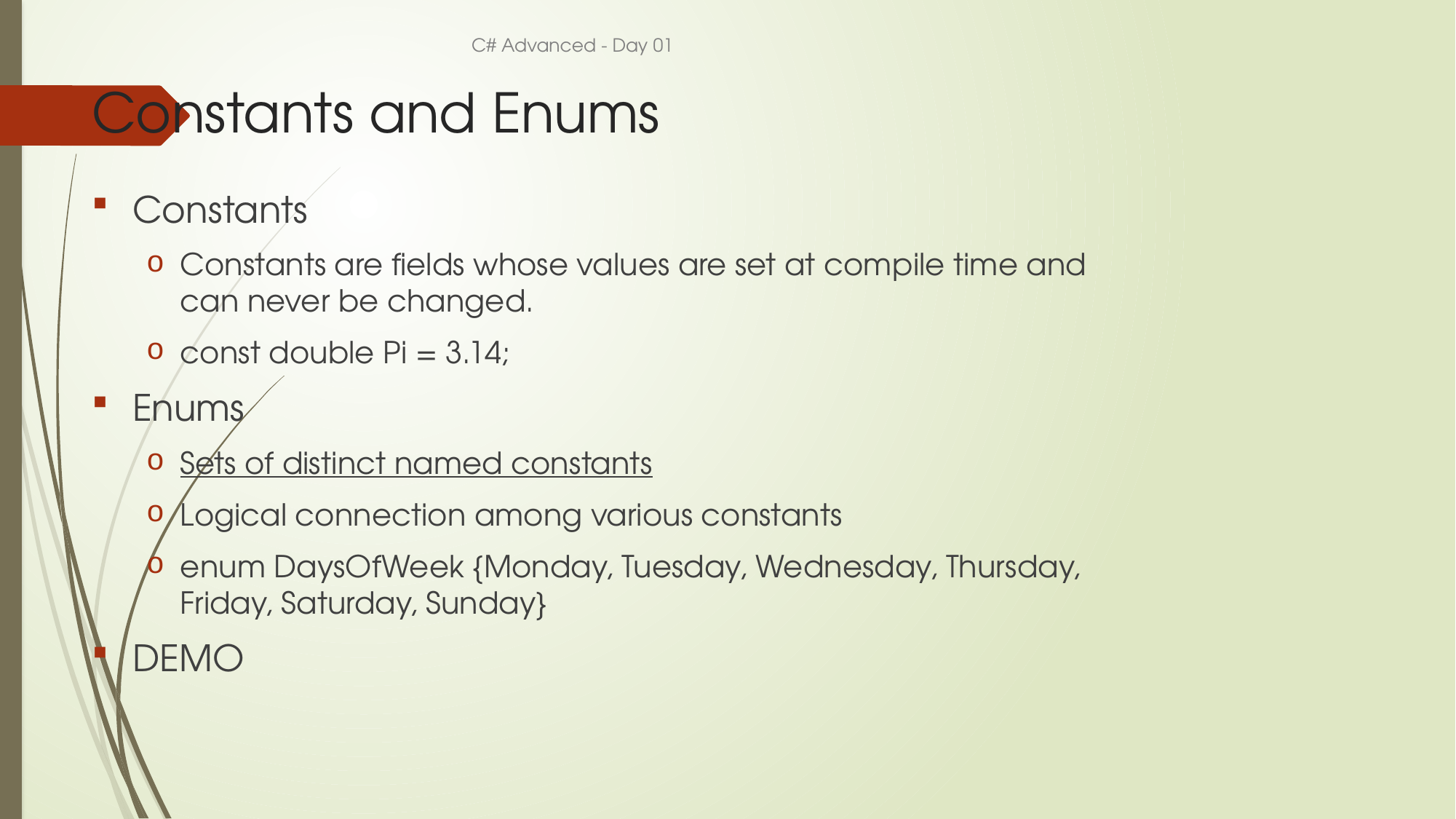

C# Advanced - Day 01
# Constants and Enums
Constants
Constants are fields whose values are set at compile time and can never be changed.
const double Pi = 3.14;
Enums
Sets of distinct named constants
Logical connection among various constants
enum DaysOfWeek {Monday, Tuesday, Wednesday, Thursday, Friday, Saturday, Sunday}
DEMO